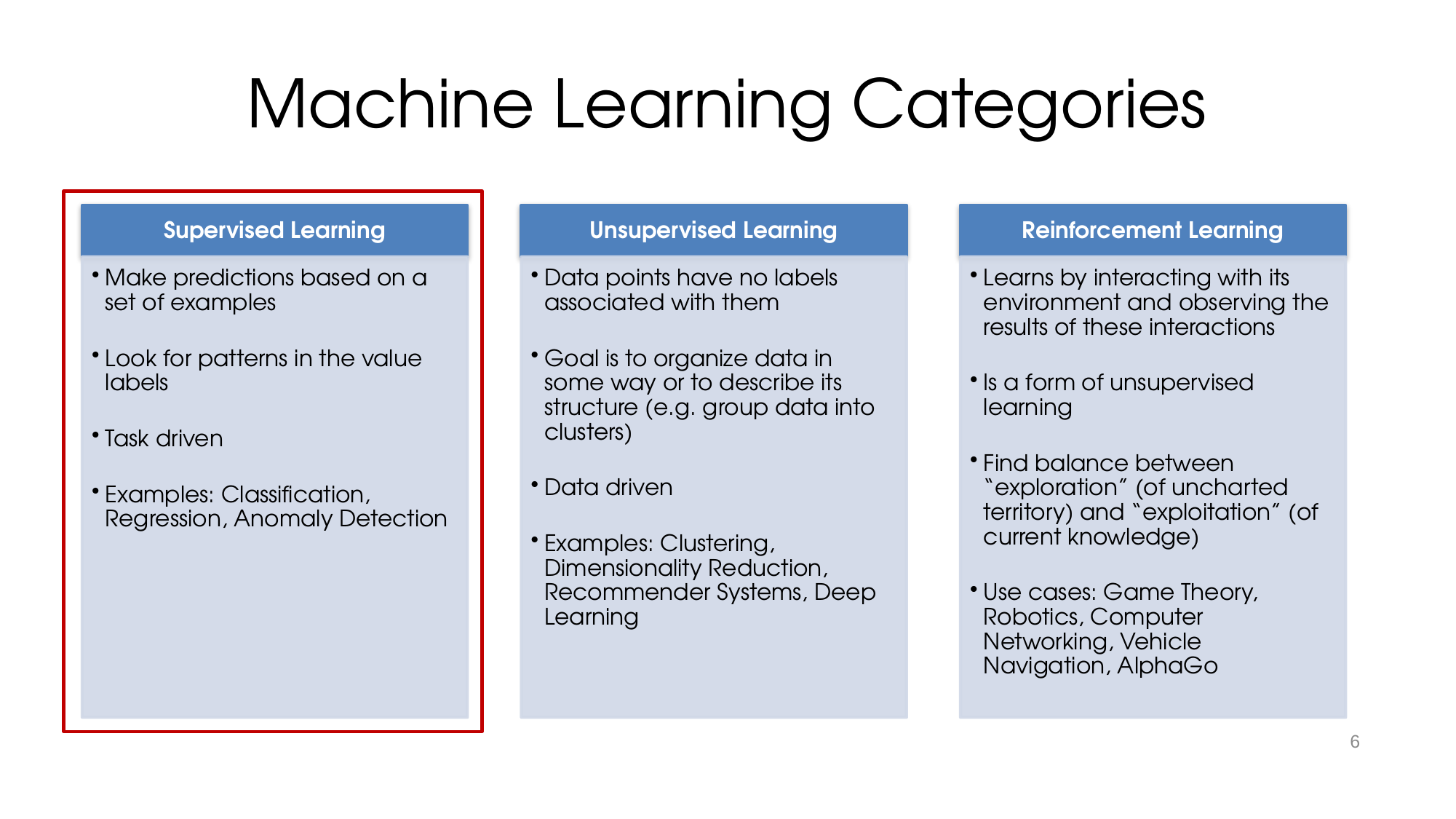

# Machine Learning Categories

Supervised Learning
Make predictions based on a set of examples

Look for patterns in the value labels

Task driven

Examples: Classification, Regression, Anomaly Detection

Unsupervised Learning
Data points have no labels associated with them

Goal is to organize data in some way or to describe its structure (e.g. group data into clusters)

Data driven

Examples: Clustering, Dimensionality Reduction, Recommender Systems, Deep Learning
Reinforcement Learning
Learns by interacting with its environment and observing the results of these interactions

Is a form of unsupervised learning

Find balance between “exploration” (of uncharted territory) and “exploitation” (of current knowledge)

Use cases: Game Theory, Robotics, Computer Networking, Vehicle Navigation, AlphaGo
6